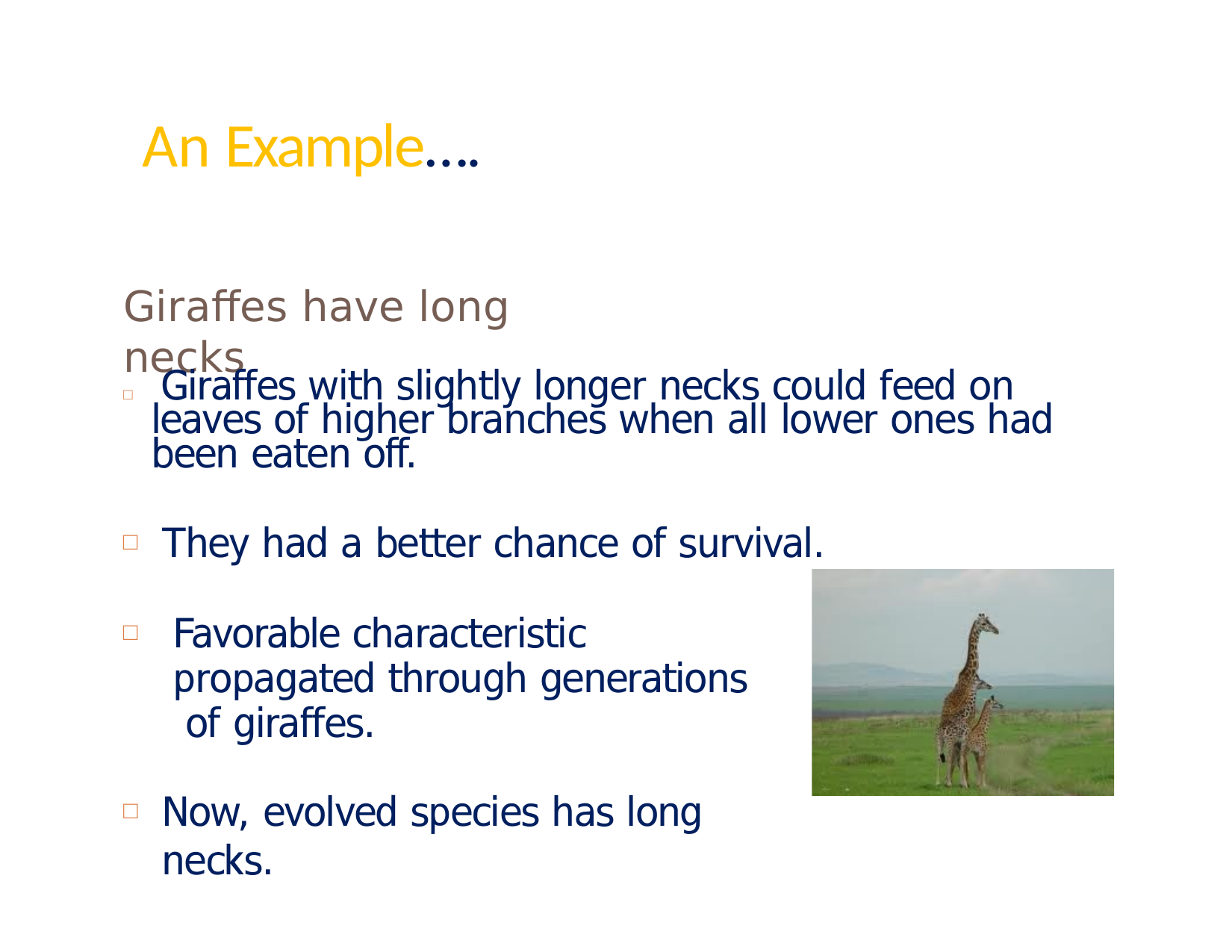

# An Example….
7
Giraffes have long necks
□	Giraffes with slightly longer necks could feed on
leaves of higher branches when all lower ones had
been eaten off.
They had a better chance of survival.

Favorable characteristic  propagated through generations  of giraffes.
Now, evolved species has long necks.